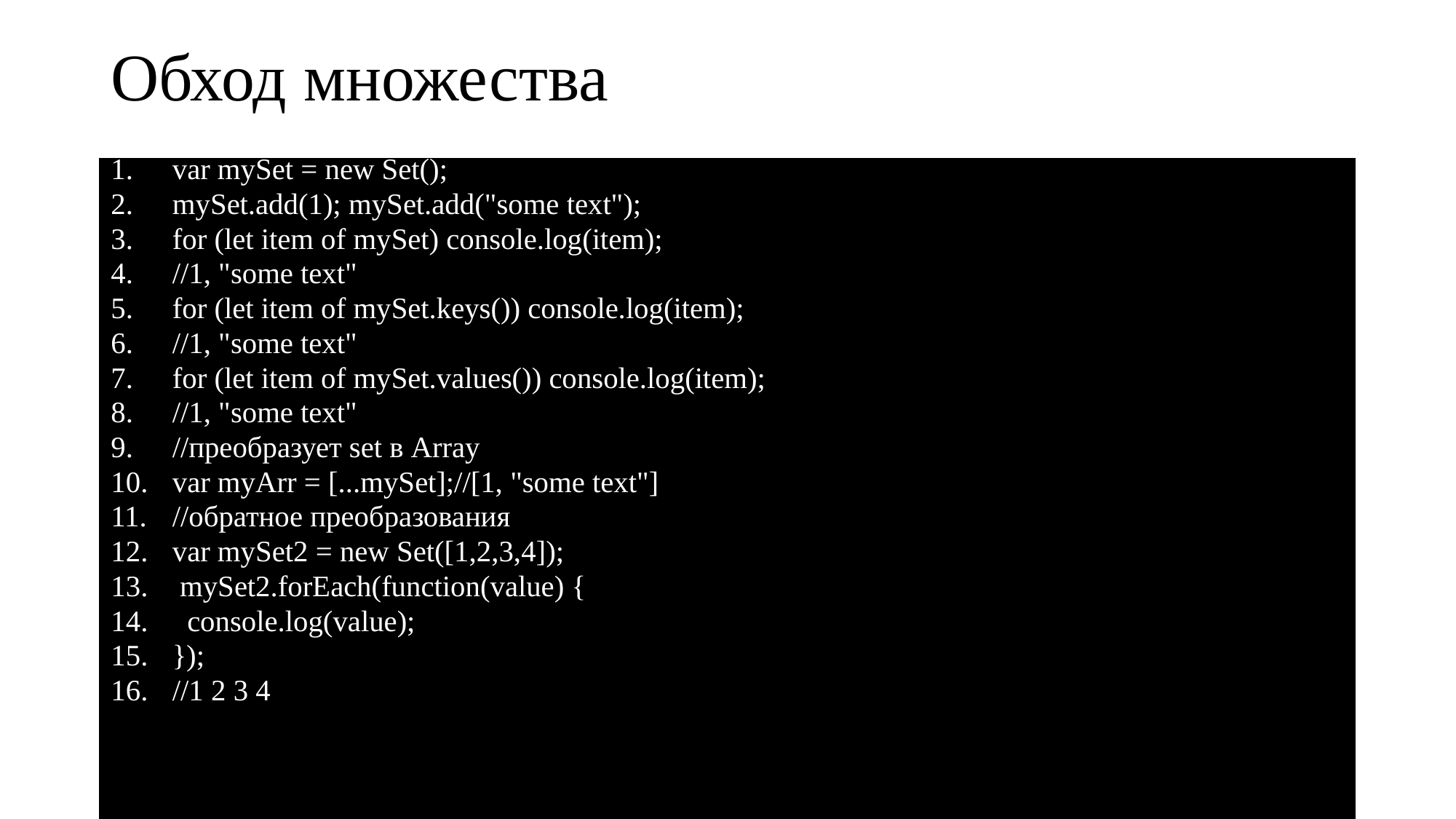

# Обход множества
var mySet = new Set();
mySet.add(1); mySet.add("some text");
for (let item of mySet) console.log(item);
//1, "some text"
for (let item of mySet.keys()) console.log(item);
//1, "some text"
for (let item of mySet.values()) console.log(item);
//1, "some text"
//преобразует set в Array
var myArr = [...mySet];//[1, "some text"]
//обратное преобразования
var mySet2 = new Set([1,2,3,4]);
 mySet2.forEach(function(value) {
  console.log(value);
});
//1 2 3 4